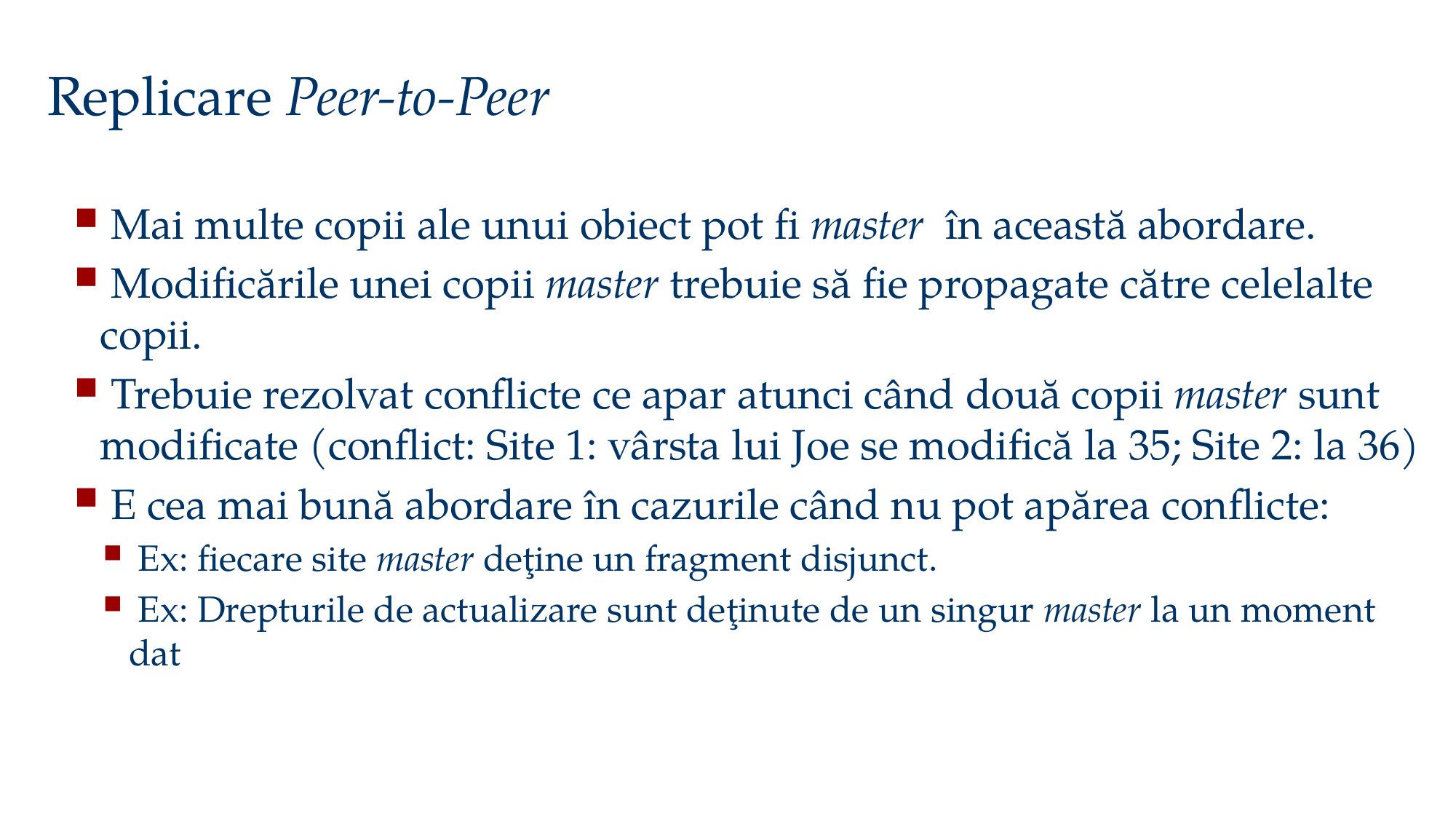

Replicare Peer-to-Peer
 Mai multe copii ale unui obiect pot fi master  în această abordare.
 Modificările unei copii master trebuie să fie propagate către celelalte copii.
 Trebuie rezolvat conflicte ce apar atunci când două copii master sunt modificate (conflict: Site 1: vârsta lui Joe se modifică la 35; Site 2: la 36)
 E cea mai bună abordare în cazurile când nu pot apărea conflicte:
 Ex: fiecare site master deţine un fragment disjunct.
 Ex: Drepturile de actualizare sunt deţinute de un singur master la un moment dat